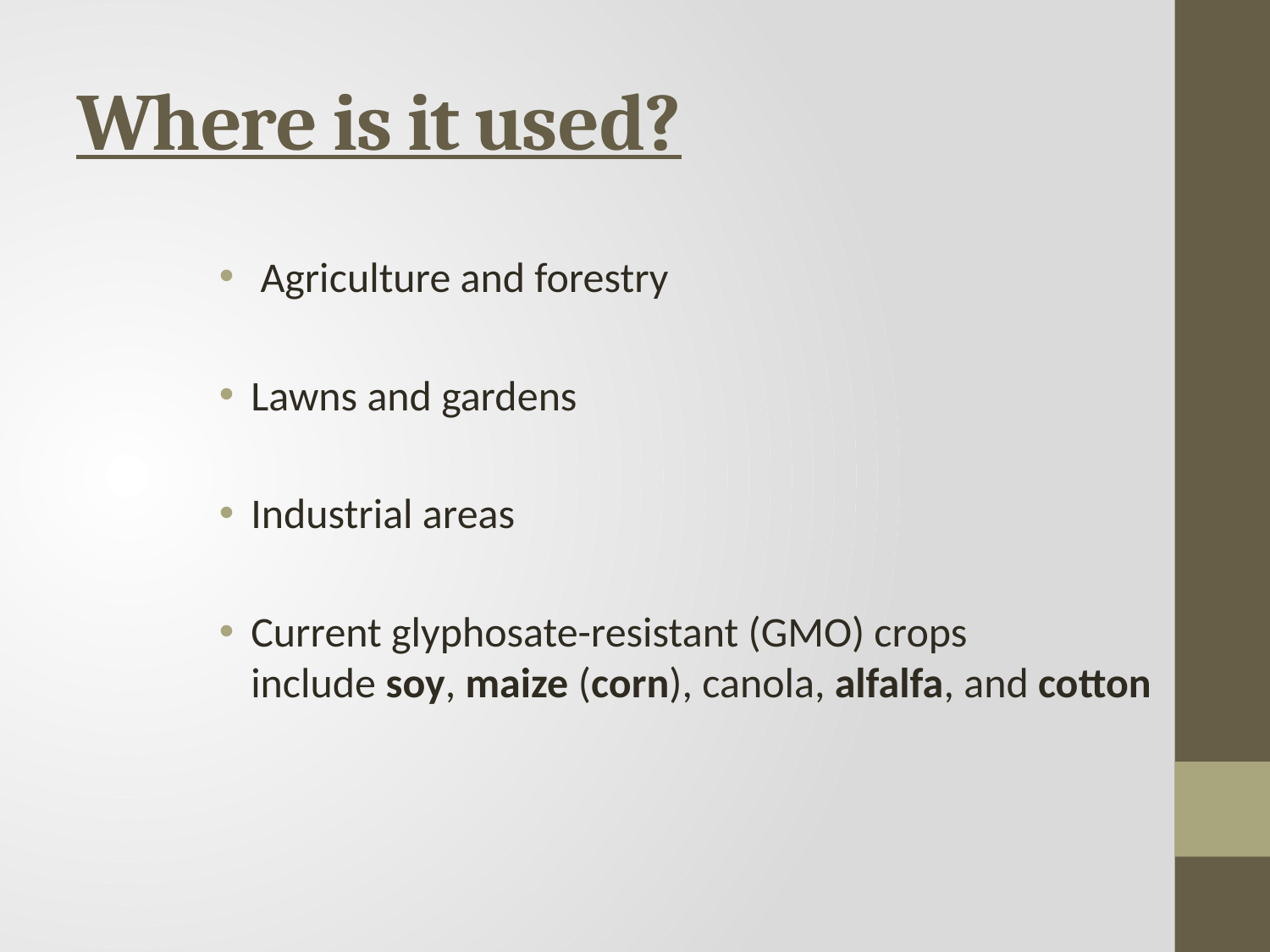

# Where is it used?
 Agriculture and forestry

Lawns and gardens

Industrial areas

Current glyphosate-resistant (GMO) crops include soy, maize (corn), canola, alfalfa, and cotton